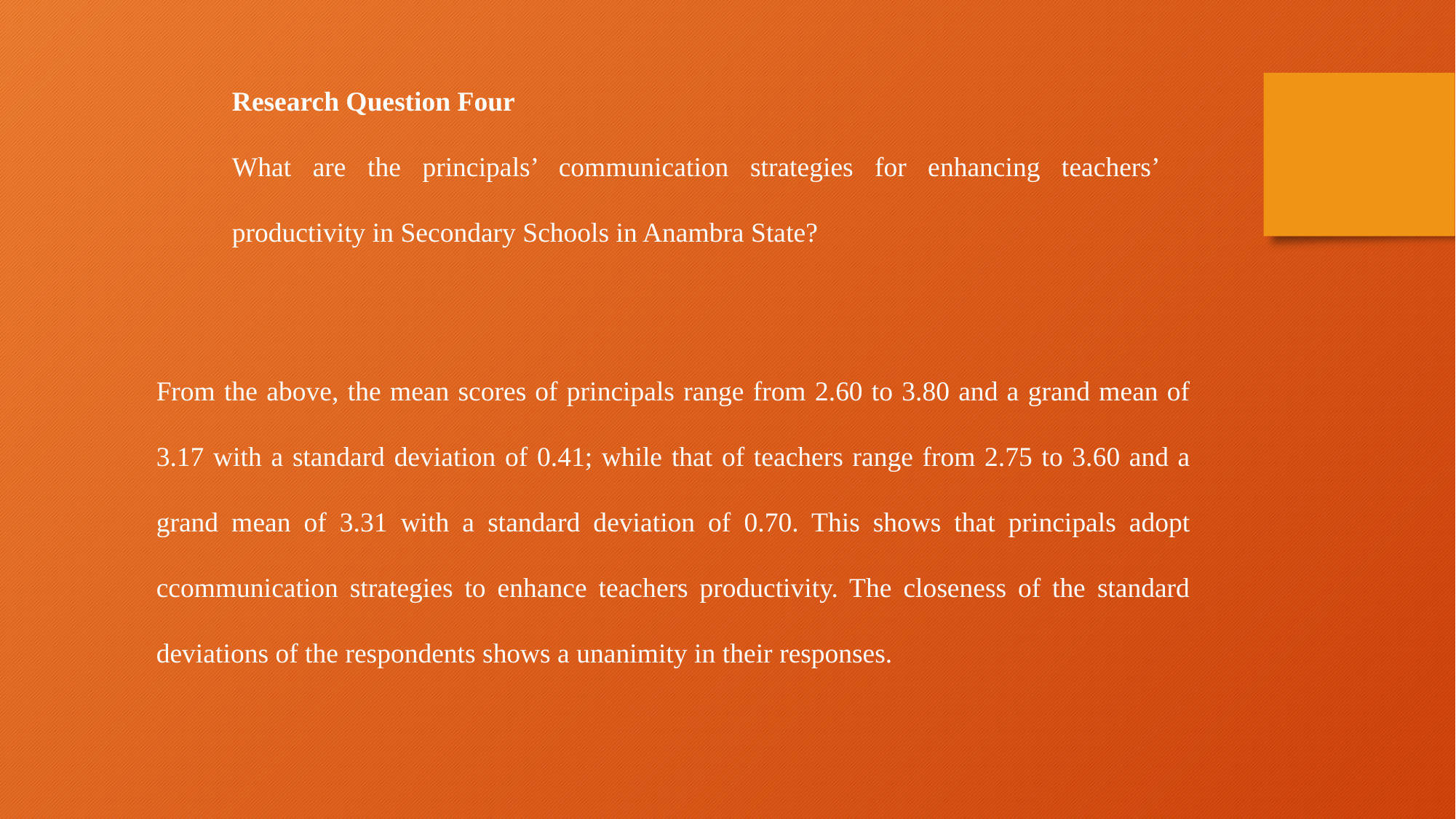

Research Question Four
What are the principals’ communication strategies for enhancing teachers’ productivity in Secondary Schools in Anambra State?
From the above, the mean scores of principals range from 2.60 to 3.80 and a grand mean of 3.17 with a standard deviation of 0.41; while that of teachers range from 2.75 to 3.60 and a grand mean of 3.31 with a standard deviation of 0.70. This shows that principals adopt ccommunication strategies to enhance teachers productivity. The closeness of the standard deviations of the respondents shows a unanimity in their responses.